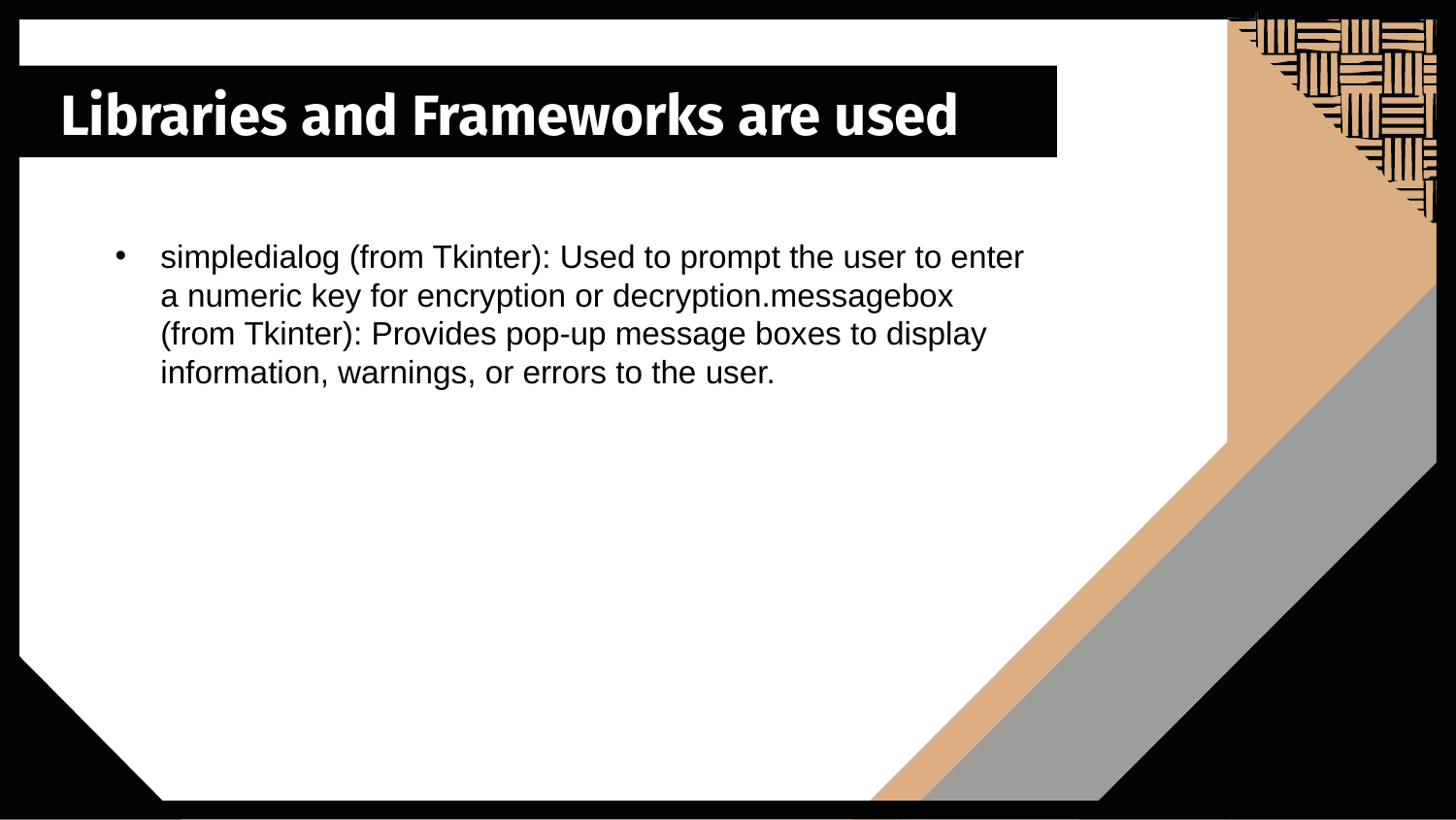

# Libraries and Frameworks are used
simpledialog (from Tkinter): Used to prompt the user to enter a numeric key for encryption or decryption.messagebox (from Tkinter): Provides pop-up message boxes to display information, warnings, or errors to the user.